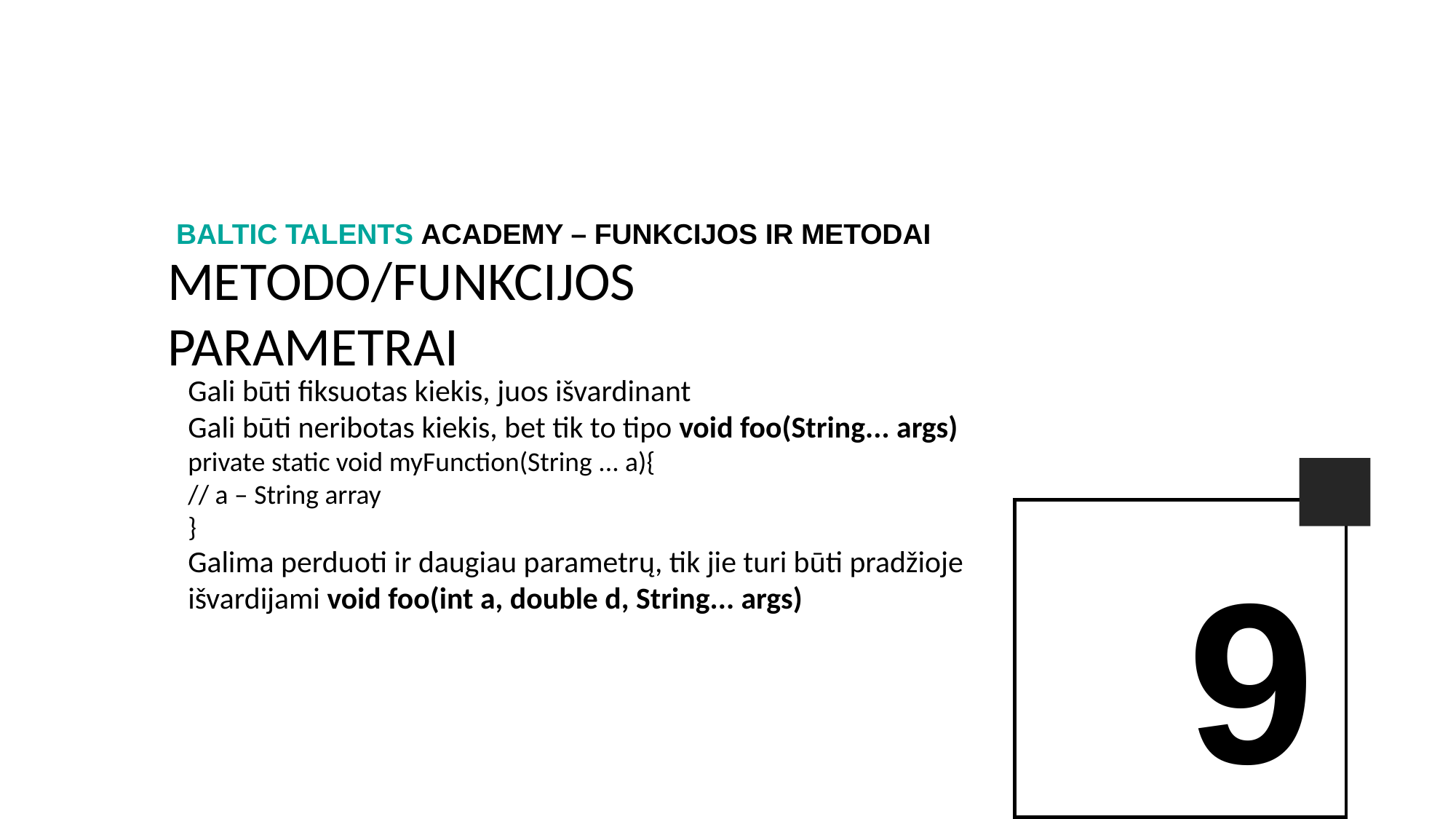

BALTIc TALENTs AcADEMy – Funkcijos ir metodai
Metodo/Funkcijos parametrai
Gali būti fiksuotas kiekis, juos išvardinant
Gali būti neribotas kiekis, bet tik to tipo void foo(String... args)
private static void myFunction(String ... a){
// a – String array
}
Galima perduoti ir daugiau parametrų, tik jie turi būti pradžioje išvardijami void foo(int a, double d, String... args)

9